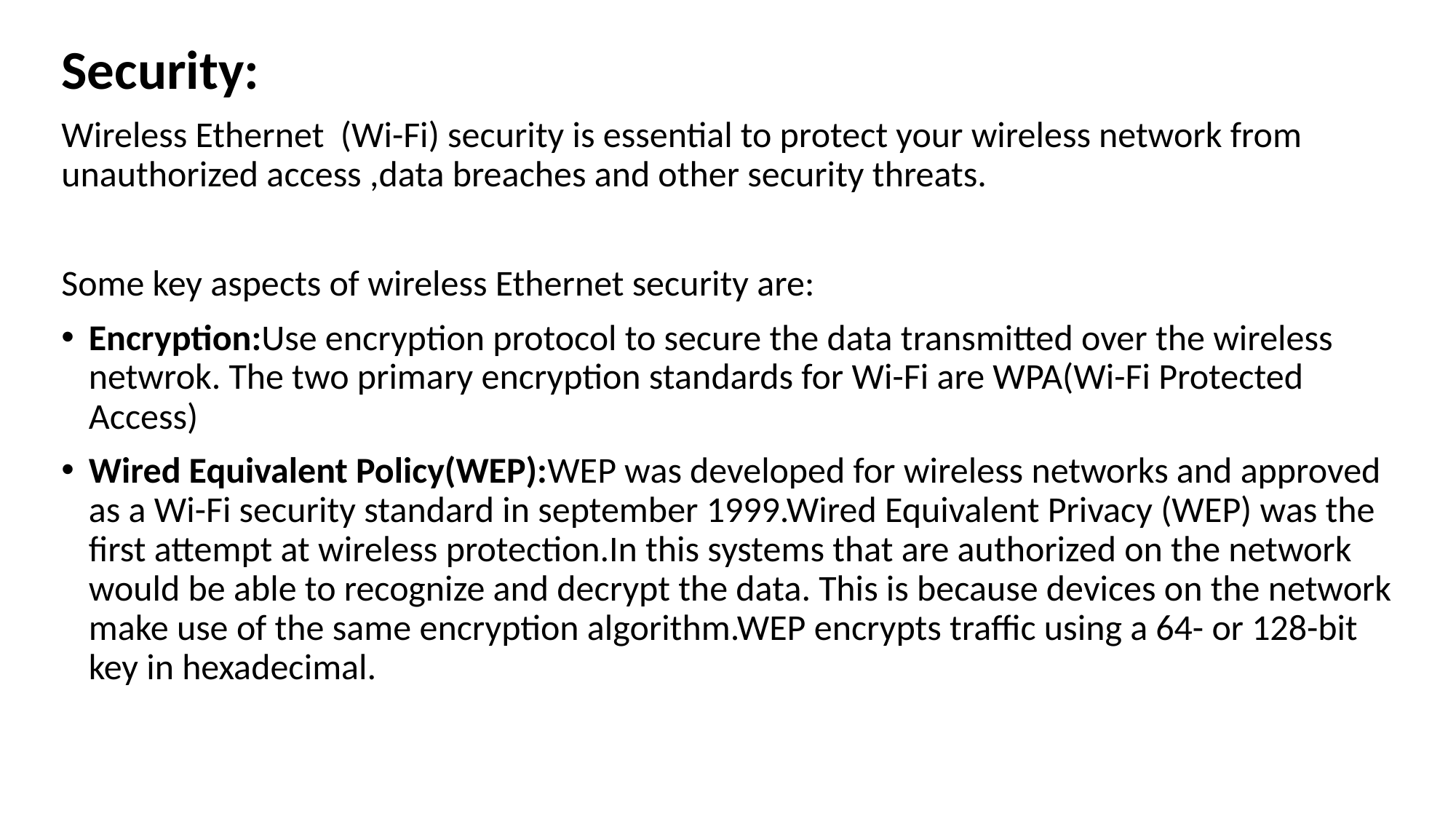

Security:
Wireless Ethernet  (Wi-Fi) security is essential to protect your wireless network from unauthorized access ,data breaches and other security threats.

Some key aspects of wireless Ethernet security are:
Encryption:Use encryption protocol to secure the data transmitted over the wireless netwrok. The two primary encryption standards for Wi-Fi are WPA(Wi-Fi Protected Access)
Wired Equivalent Policy(WEP):WEP was developed for wireless networks and approved as a Wi-Fi security standard in september 1999.Wired Equivalent Privacy (WEP) was the first attempt at wireless protection.In this systems that are authorized on the network would be able to recognize and decrypt the data. This is because devices on the network make use of the same encryption algorithm.WEP encrypts traffic using a 64- or 128-bit key in hexadecimal.